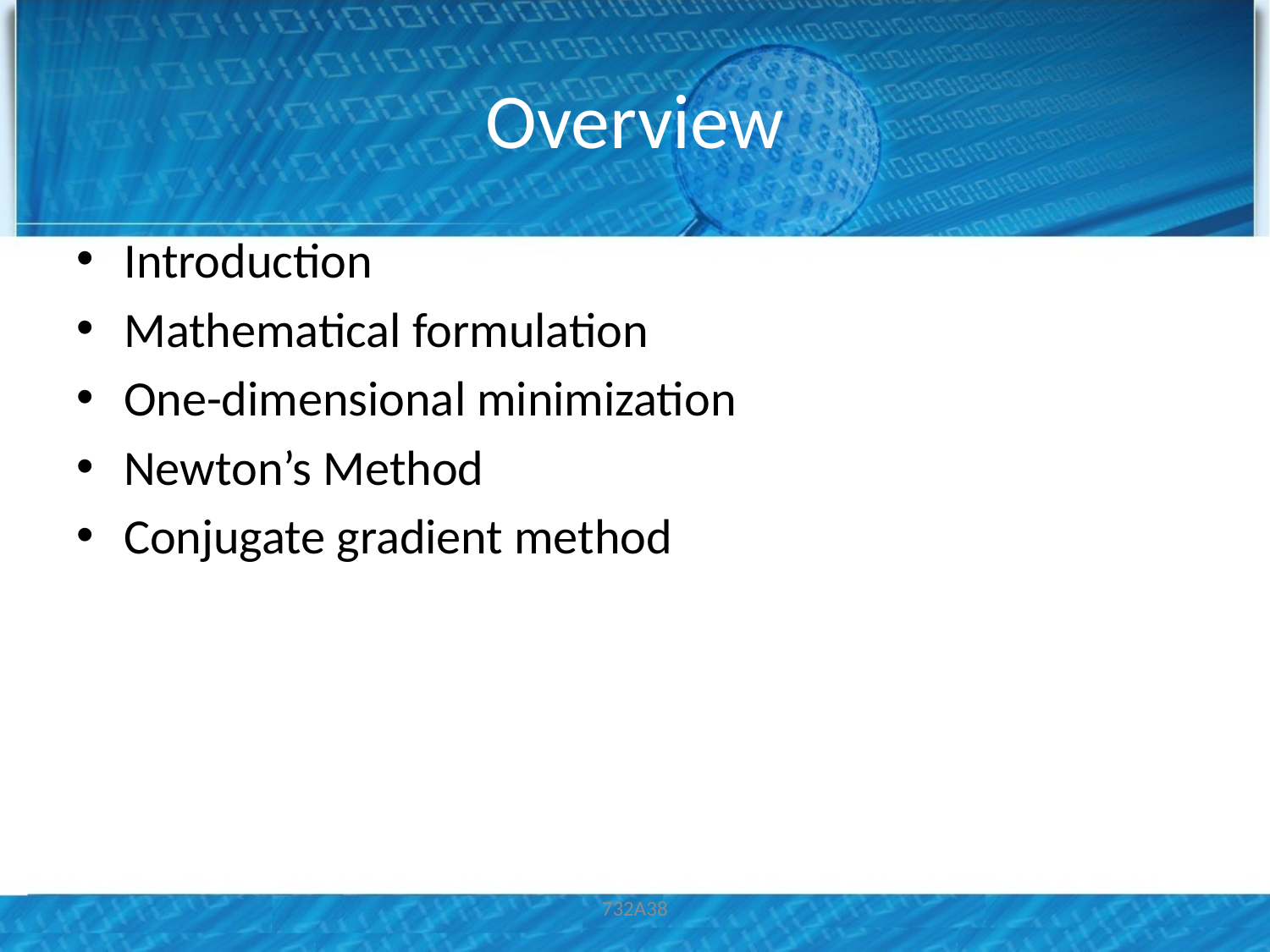

# Overview
Introduction
Mathematical formulation
One-dimensional minimization
Newton’s Method
Conjugate gradient method
732A38